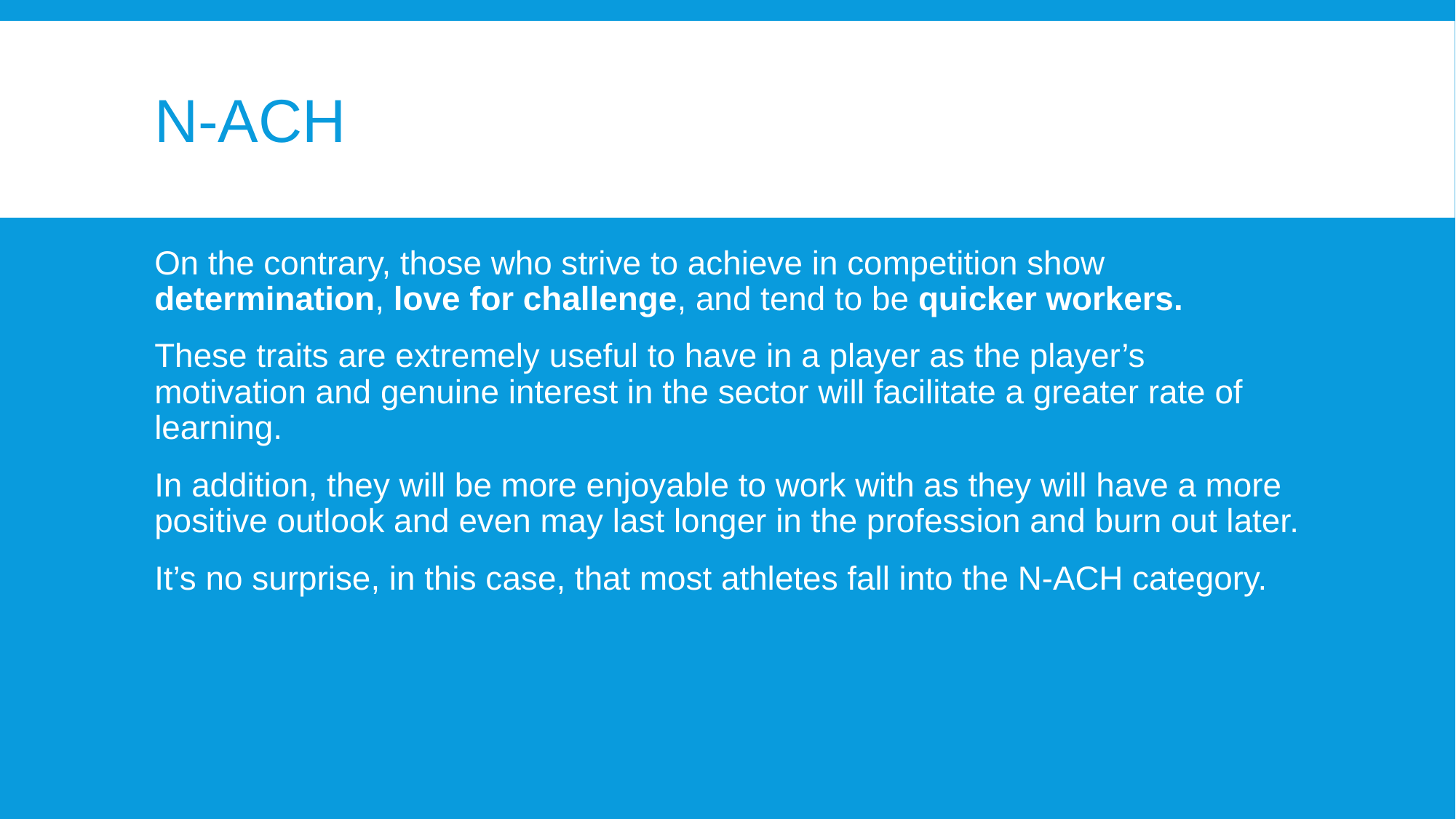

# N-ACH
On the contrary, those who strive to achieve in competition show determination, love for challenge, and tend to be quicker workers.
These traits are extremely useful to have in a player as the player’s motivation and genuine interest in the sector will facilitate a greater rate of learning.
In addition, they will be more enjoyable to work with as they will have a more positive outlook and even may last longer in the profession and burn out later.
It’s no surprise, in this case, that most athletes fall into the N-ACH category.